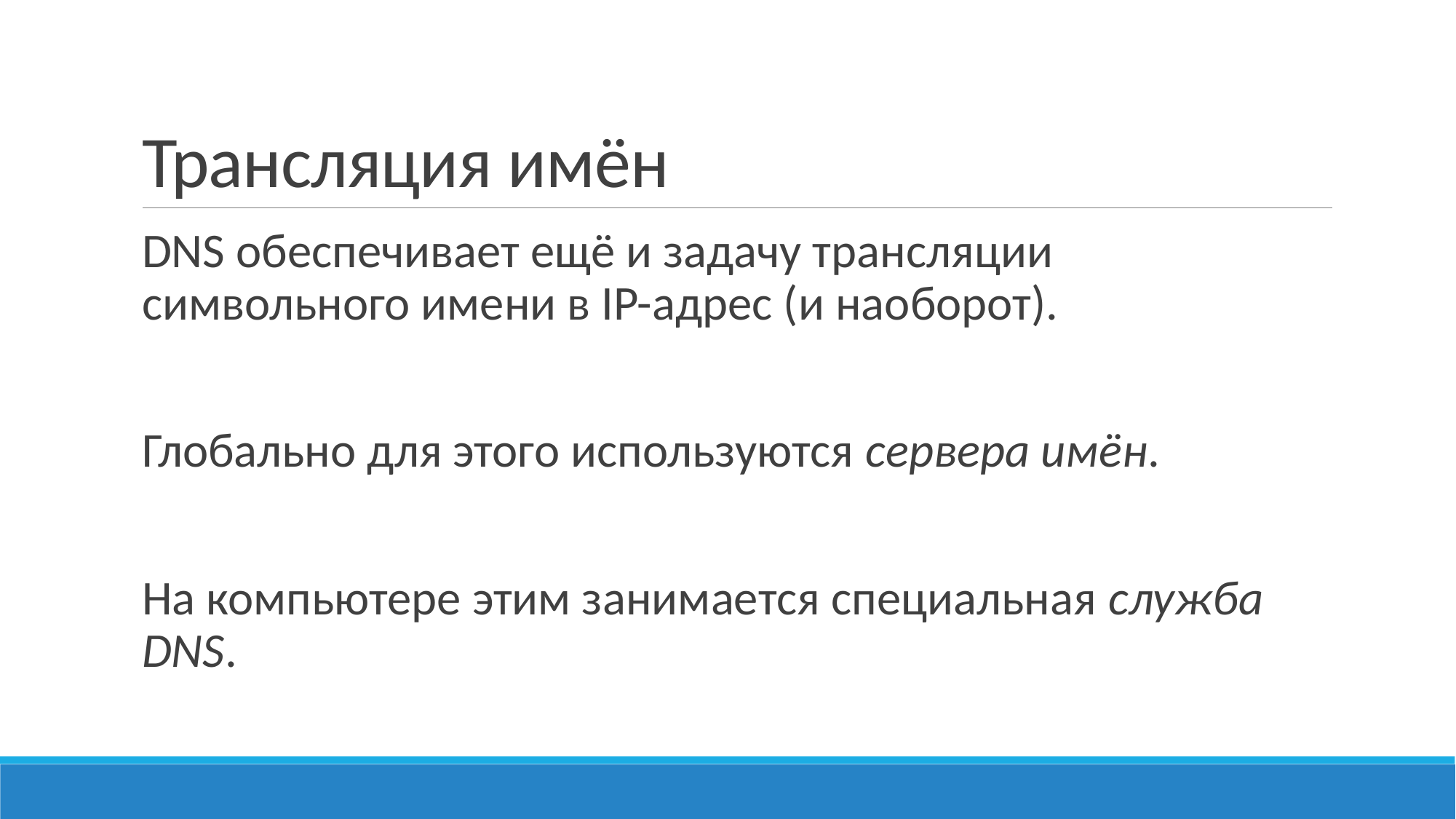

# Трансляция имён
DNS обеспечивает ещё и задачу трансляции символьного имени в IP-адрес (и наоборот).

Глобально для этого используются сервера имён.

На компьютере этим занимается специальная служба DNS.